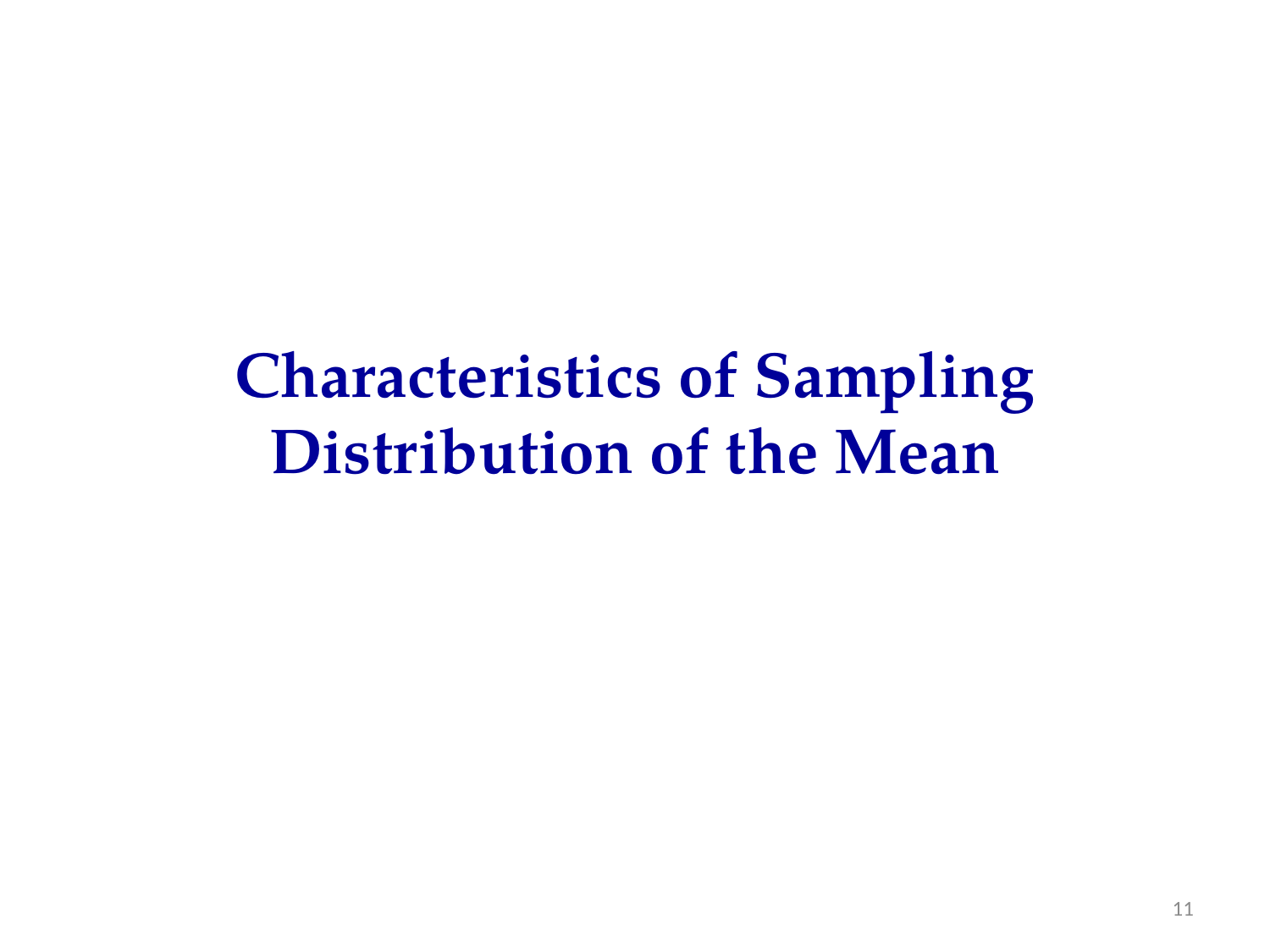

Characteristics of Sampling Distribution of the Mean

11